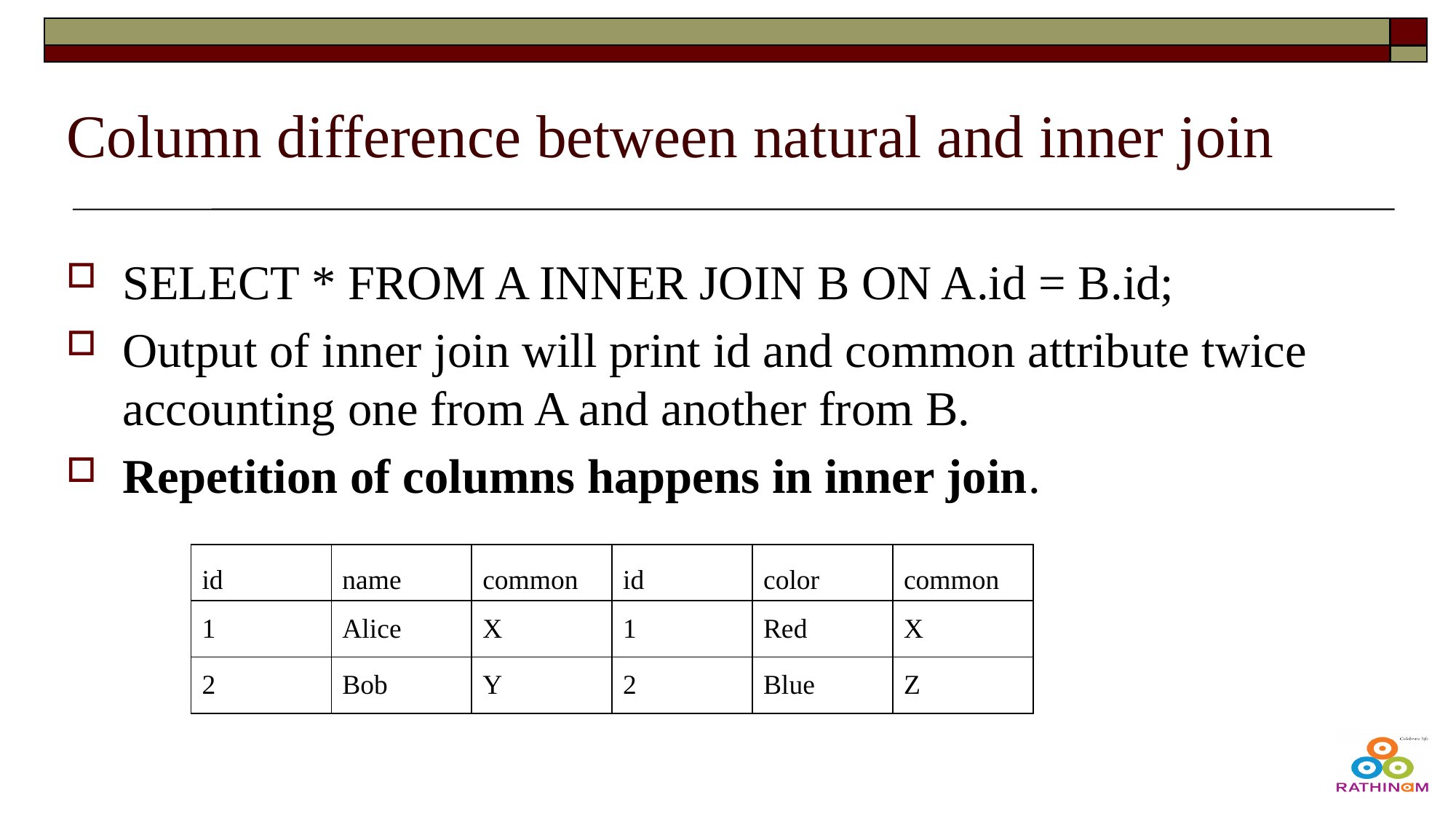

# Column difference between natural and inner join
SELECT * FROM A INNER JOIN B ON A.id = B.id;
Output of inner join will print id and common attribute twice accounting one from A and another from B.
Repetition of columns happens in inner join.

| id | name | common | id | color | common |
| --- | --- | --- | --- | --- | --- |
| 1 | Alice | X | 1 | Red | X |
| 2 | Bob | Y | 2 | Blue | Z |